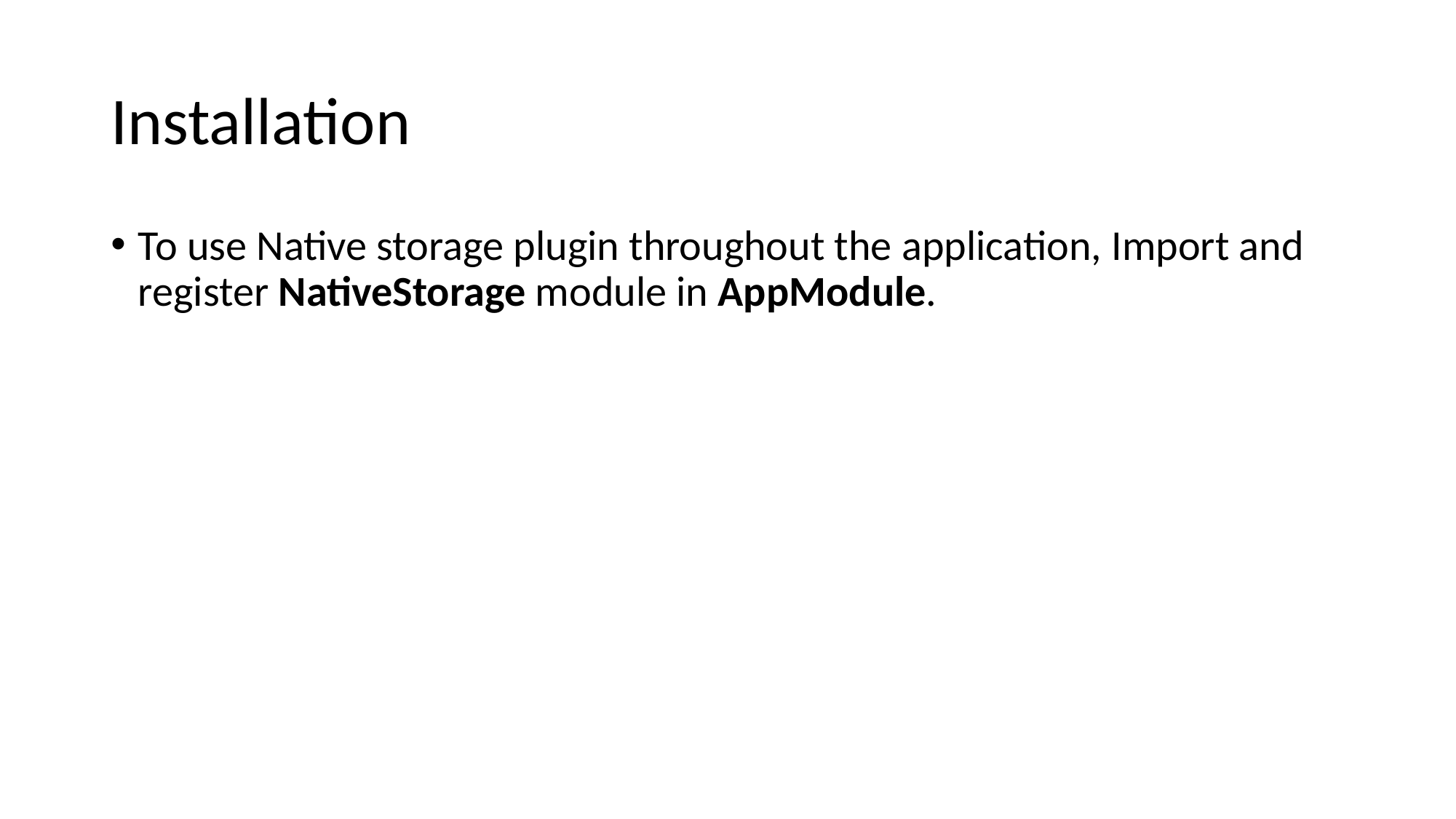

# Installation
To use Native storage plugin throughout the application, Import and register NativeStorage module in AppModule.